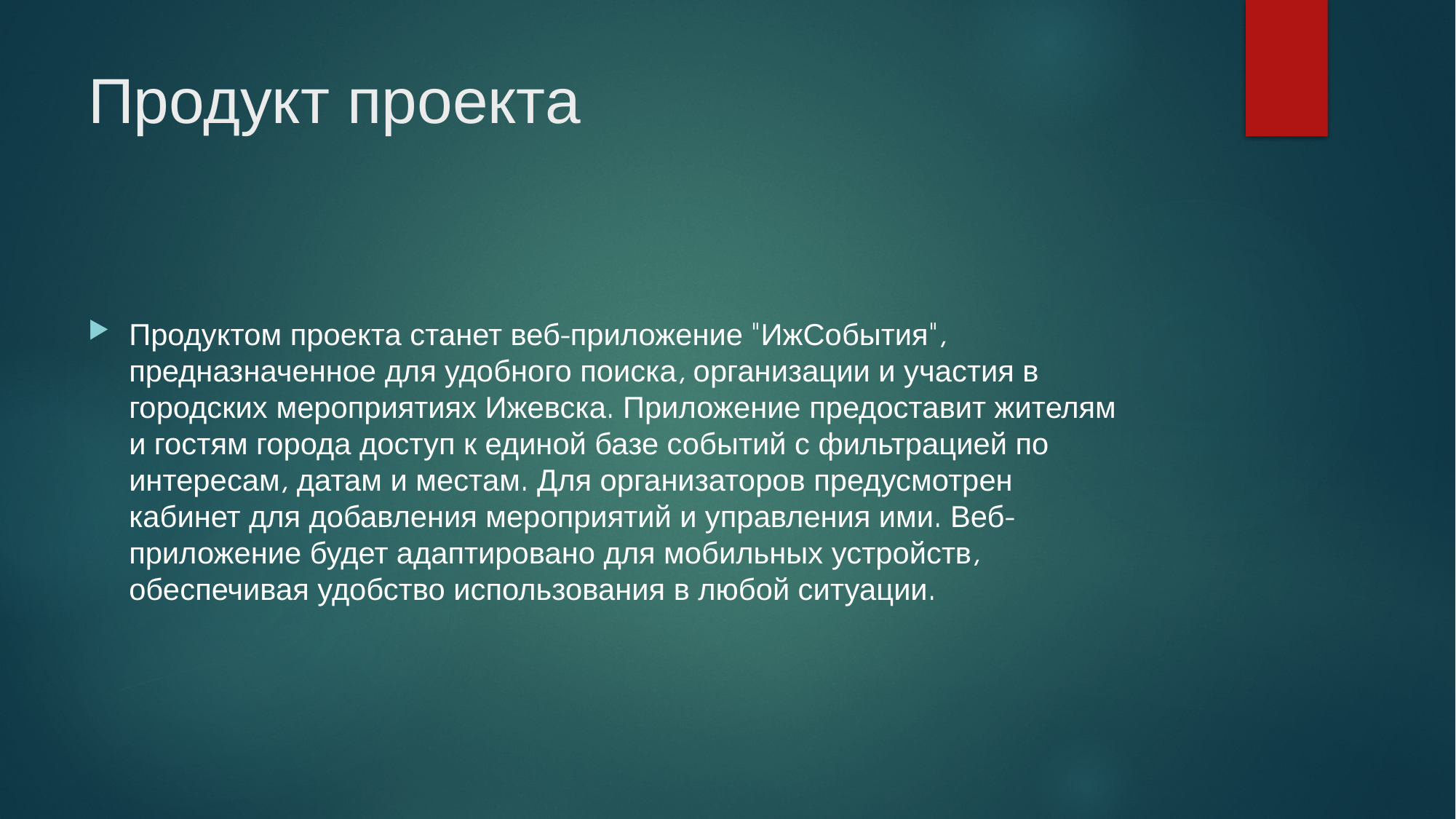

# Продукт проекта
Продуктом проекта станет веб-приложение "ИжСобытия", предназначенное для удобного поиска, организации и участия в городских мероприятиях Ижевска. Приложение предоставит жителям и гостям города доступ к единой базе событий с фильтрацией по интересам, датам и местам. Для организаторов предусмотрен кабинет для добавления мероприятий и управления ими. Веб-приложение будет адаптировано для мобильных устройств, обеспечивая удобство использования в любой ситуации.